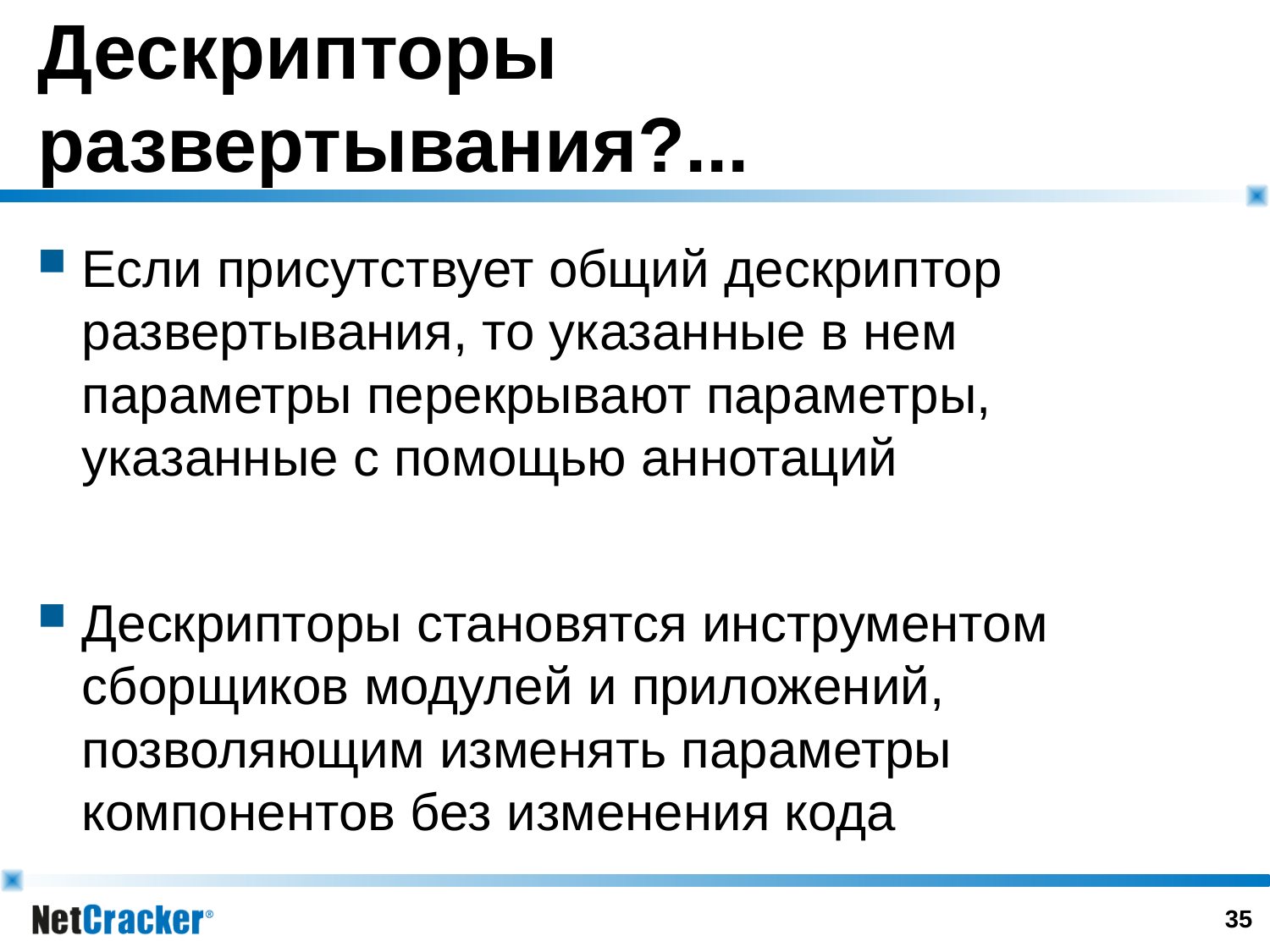

# Дескрипторы развертывания?...
Если присутствует общий дескриптор развертывания, то указанные в нем параметры перекрывают параметры, указанные с помощью аннотаций

Дескрипторы становятся инструментом сборщиков модулей и приложений, позволяющим изменять параметры компонентов без изменения кода
35